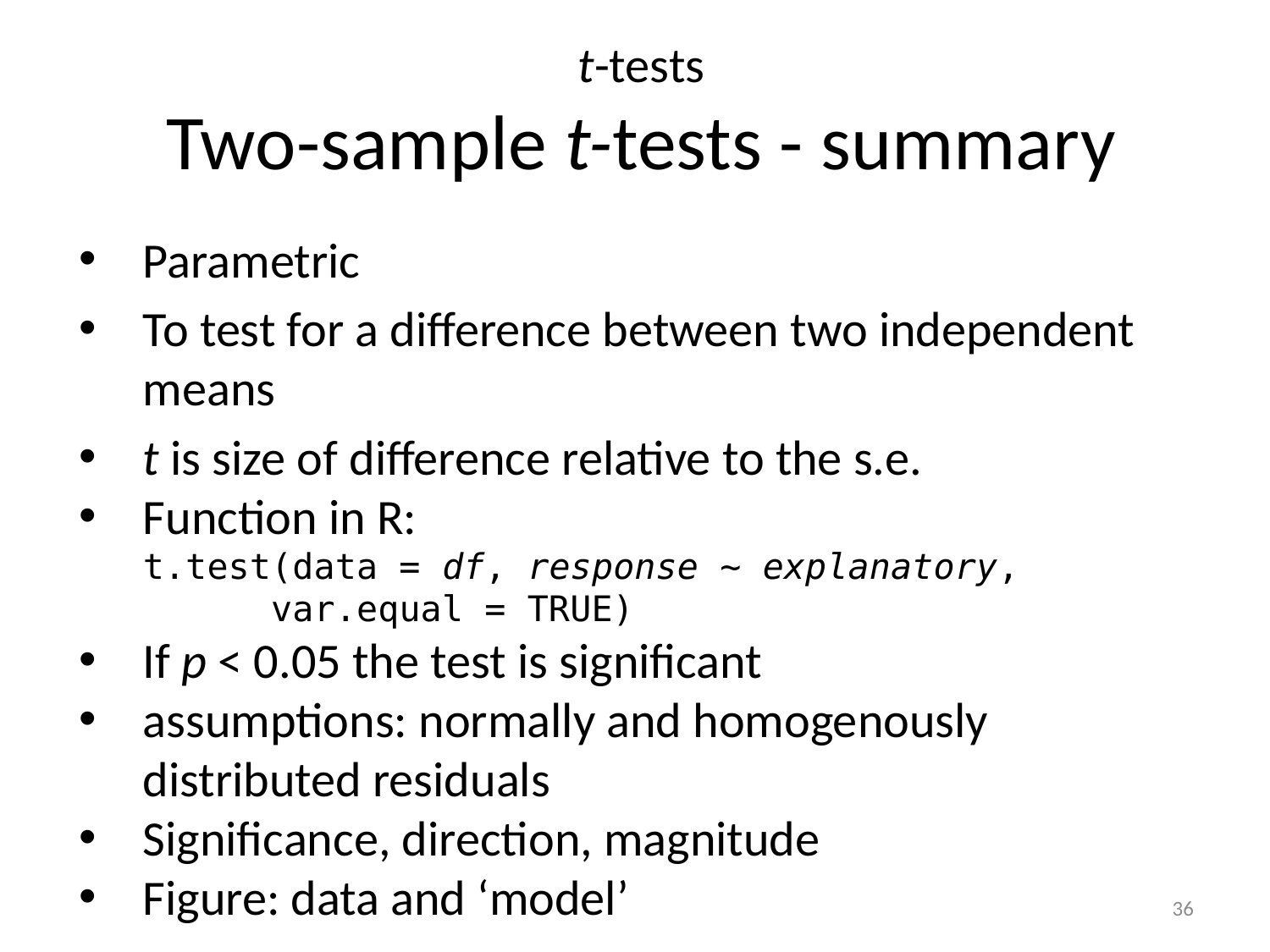

t-tests
Two-sample t-tests - summary
Parametric
To test for a difference between two independent means
t is size of difference relative to the s.e.
Function in R:
t.test(data = df, response ~ explanatory,
      var.equal = TRUE)
If p < 0.05 the test is significant
assumptions: normally and homogenously distributed residuals
Significance, direction, magnitude
Figure: data and ‘model’

36